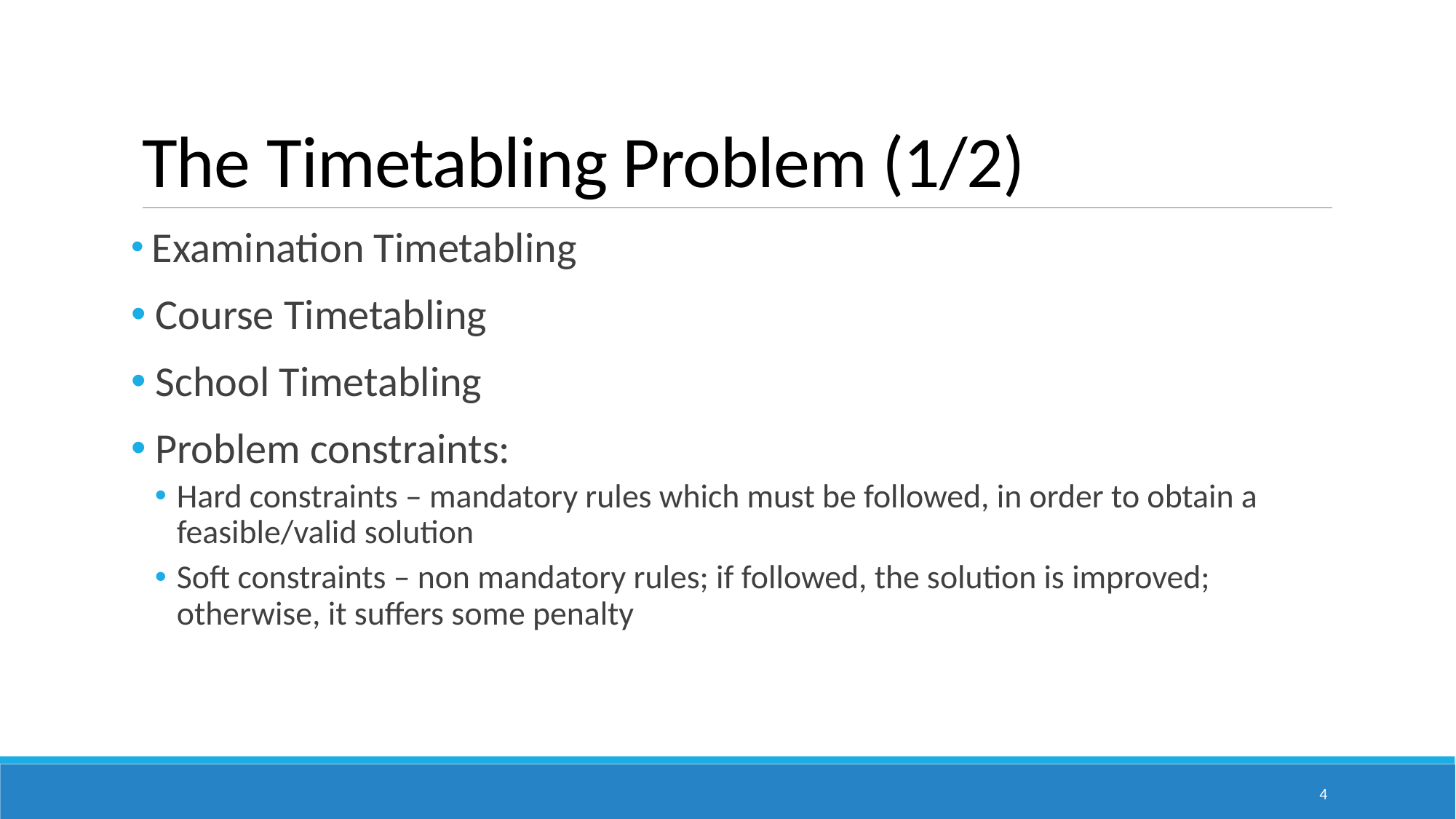

# The Timetabling Problem (1/2)
 Examination Timetabling
 Course Timetabling
 School Timetabling
 Problem constraints:
Hard constraints – mandatory rules which must be followed, in order to obtain a feasible/valid solution
Soft constraints – non mandatory rules; if followed, the solution is improved; otherwise, it suffers some penalty
4